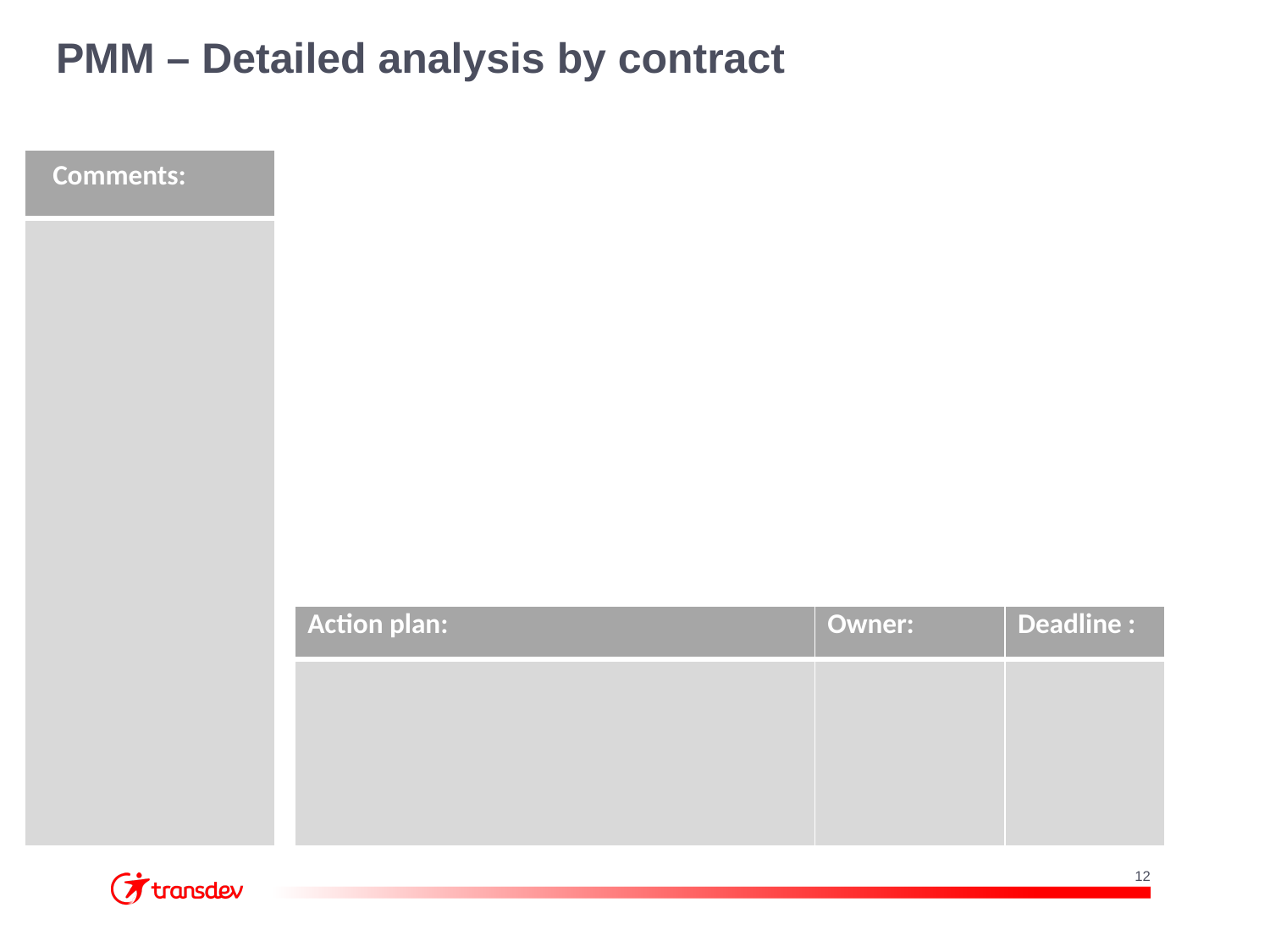

PMM – Detailed analysis by contract
| Comments: |
| --- |
|  |
| Action plan: | Owner: | Deadline : |
| --- | --- | --- |
|  |  |  |